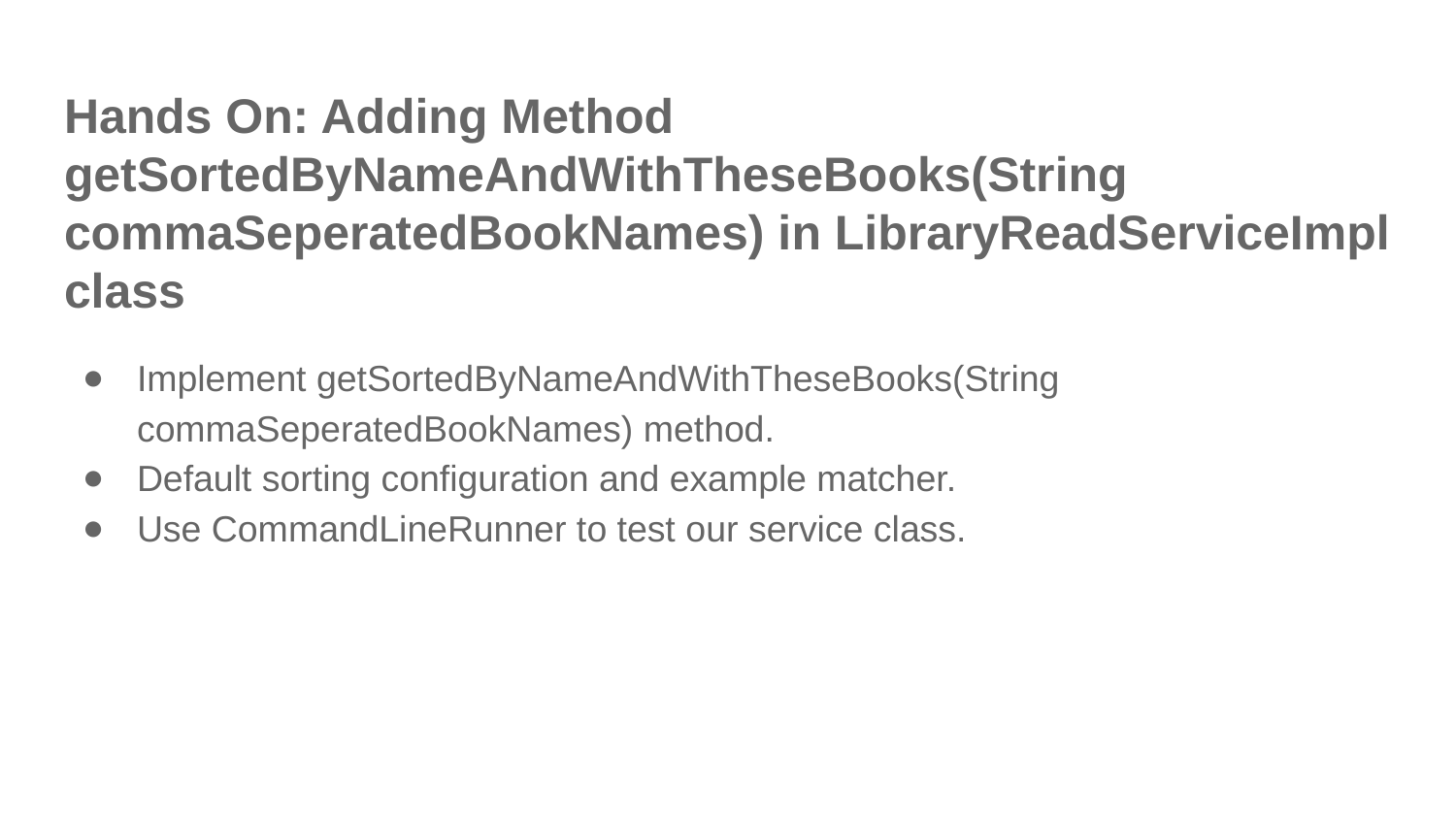

# Hands On: Adding Method getSortedByNameAndWithTheseBooks(String commaSeperatedBookNames) in LibraryReadServiceImpl class
Implement getSortedByNameAndWithTheseBooks(String commaSeperatedBookNames) method.
Default sorting configuration and example matcher.
Use CommandLineRunner to test our service class.